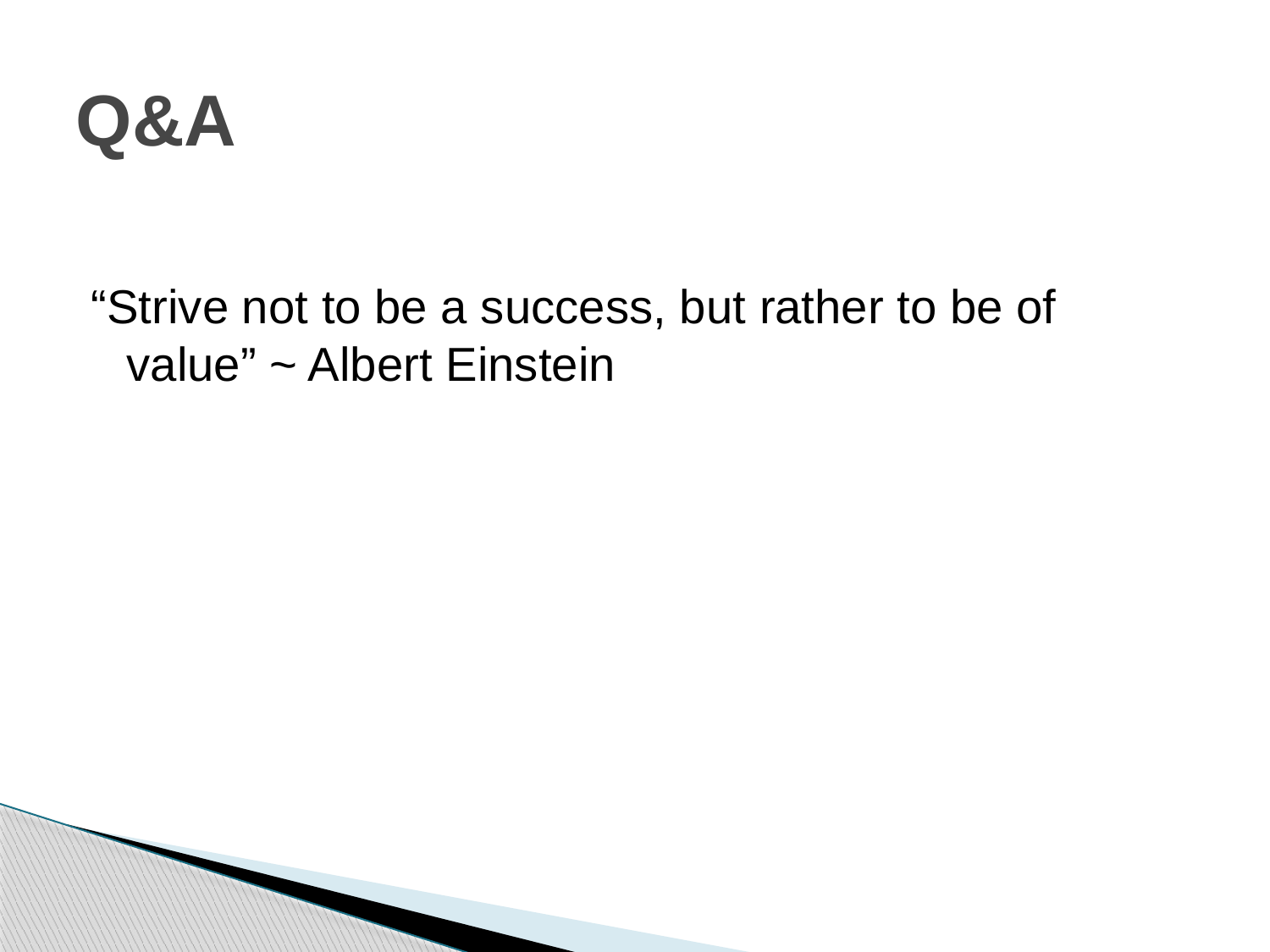

# Q&A

“Strive not to be a success, but rather to be of value” ~ Albert Einstein